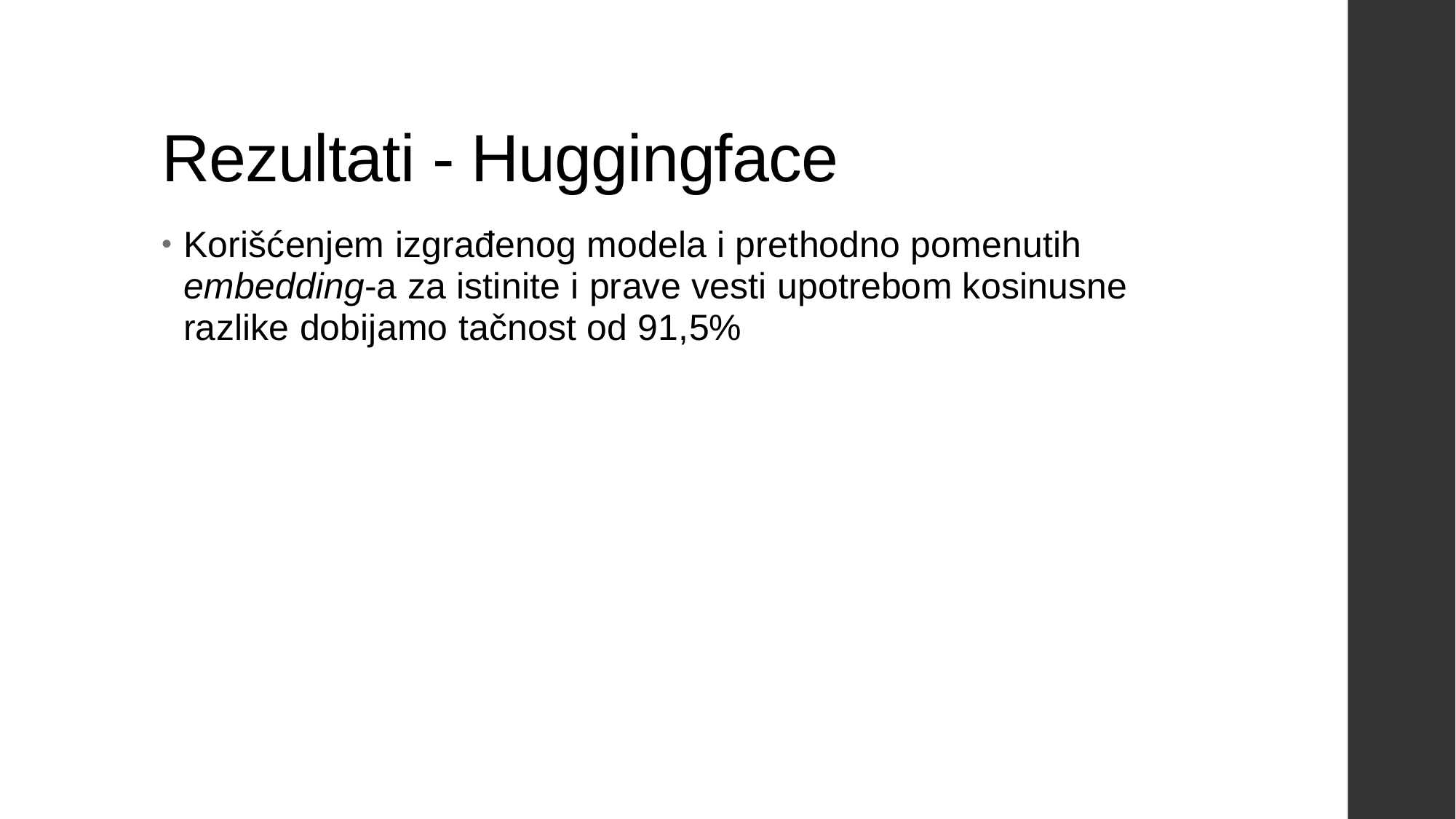

# Rezultati - Huggingface
Korišćenjem izgrađenog modela i prethodno pomenutih embedding-a za istinite i prave vesti upotrebom kosinusne razlike dobijamo tačnost od 91,5%